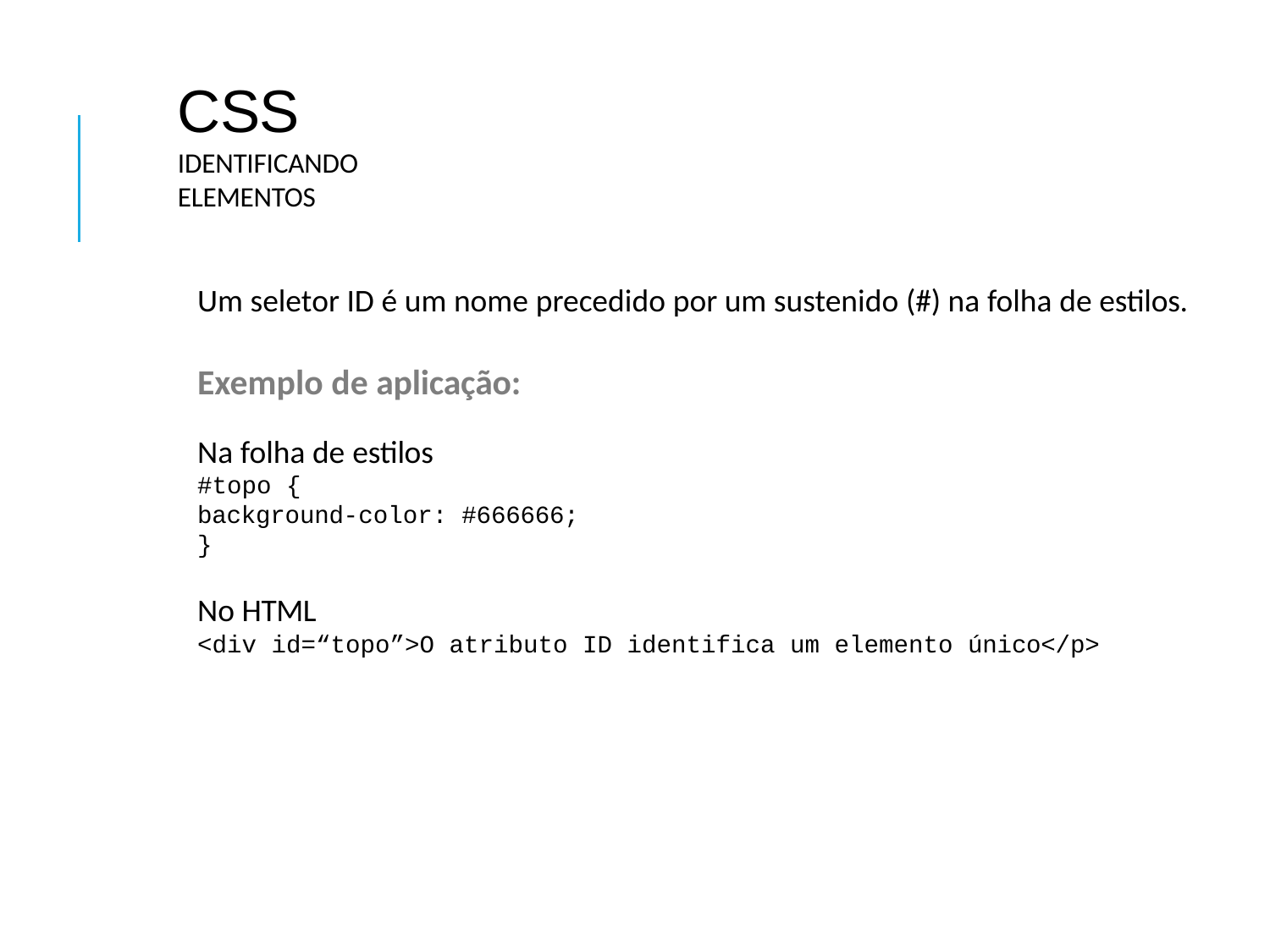

# CSS
Identificando elementos
Um seletor ID é um nome precedido por um sustenido (#) na folha de estilos.

Exemplo de aplicação:
Na folha de estilos
#topo {
background-color: #666666;
}

No HTML
<div id=“topo”>O atributo ID identifica um elemento único</p>